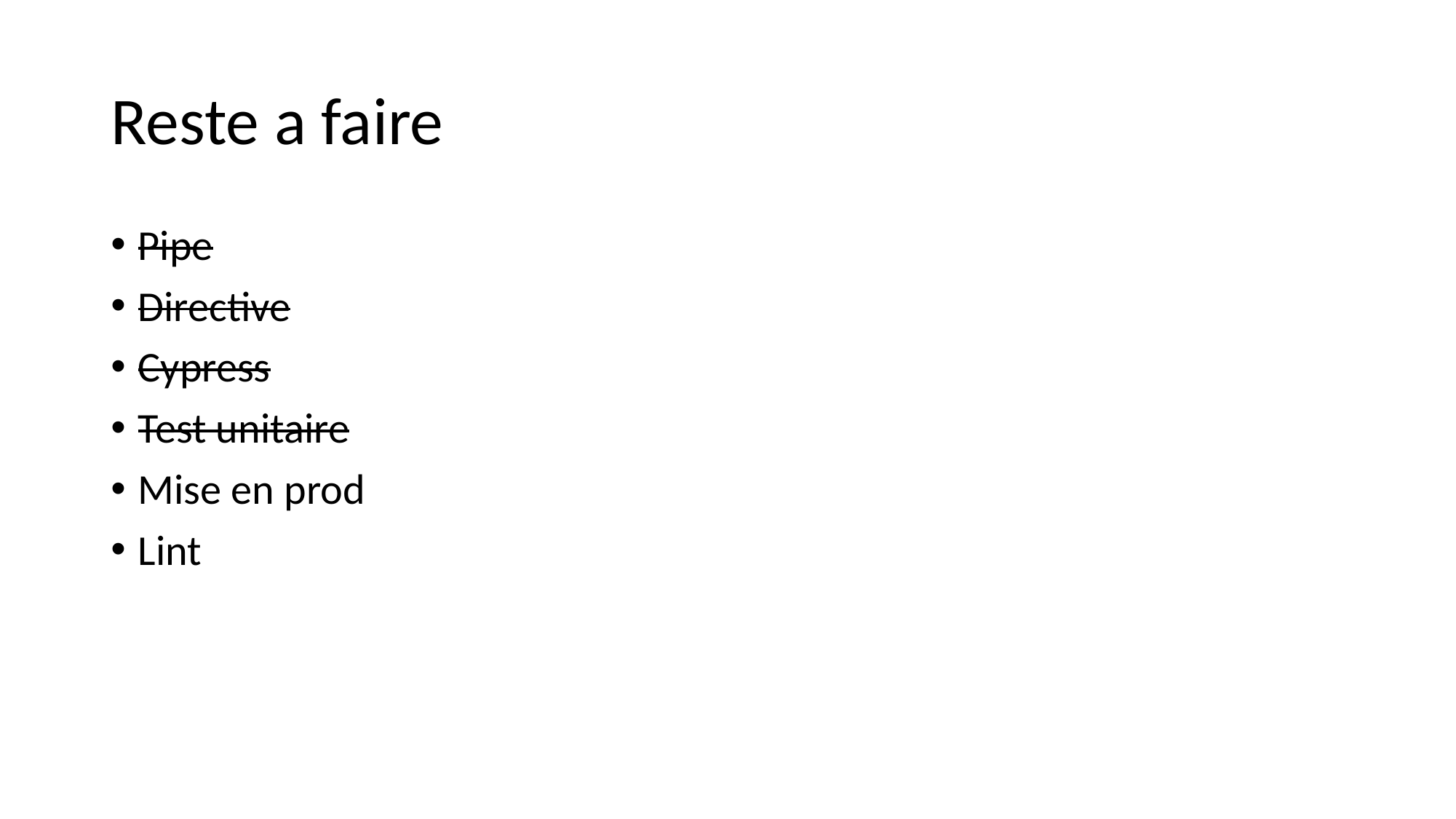

# Reste a faire
Pipe
Directive
Cypress
Test unitaire
Mise en prod
Lint